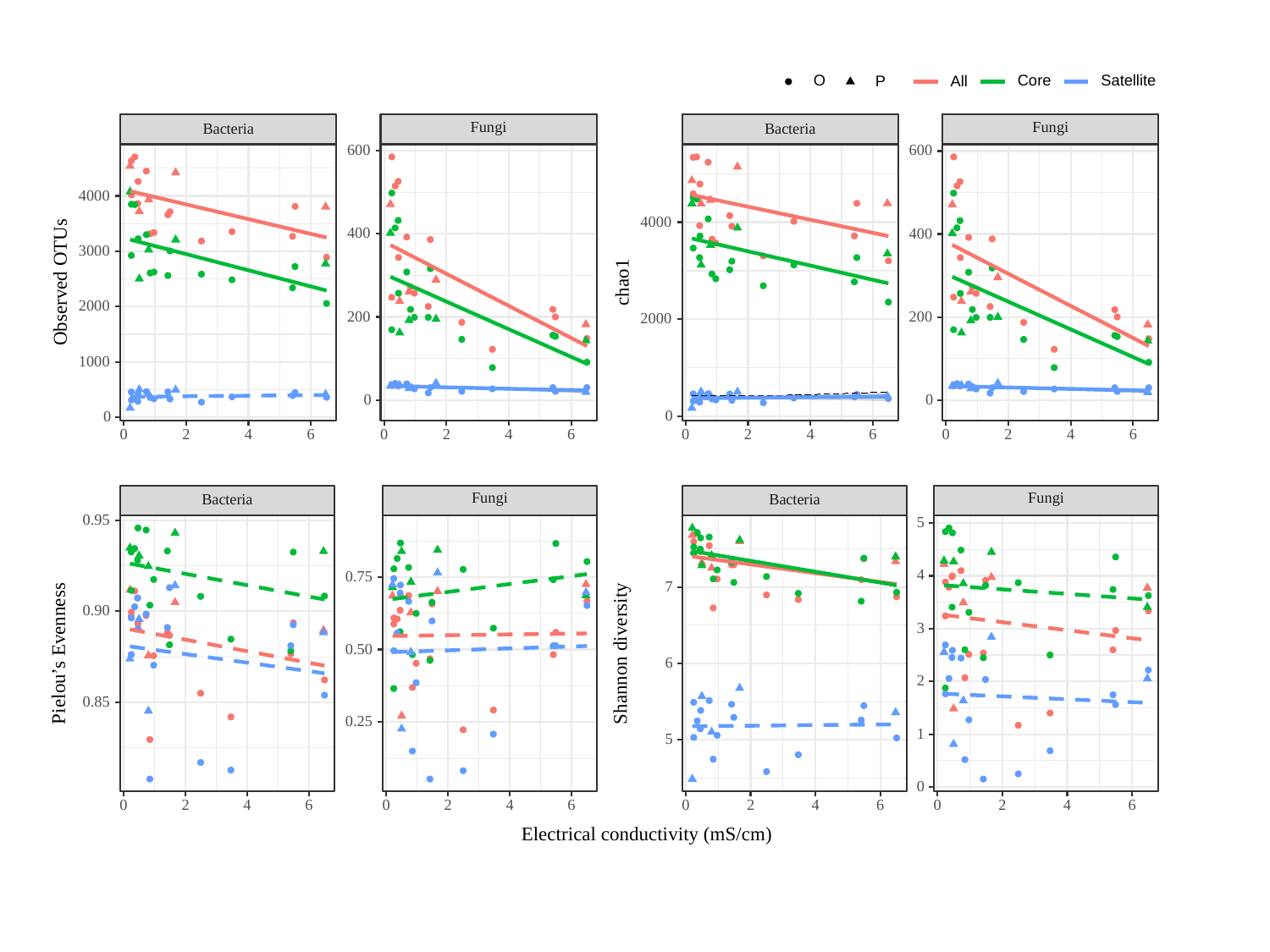

O
Core
Satellite
P
All

Fungi
Fungi
Bacteria
Bacteria

600
600

4000

4000

400

400

3000

chao1

Observed OTUs

2000

200
200

2000

1000

0
0

0
0

0
6
0
6
0
6
0
6
2
2
2
2
4
4
4
4

Fungi
Fungi
Bacteria
Bacteria
0.95

5

4
0.75

7

0.90

3

0.50
Shannon diversity
Pielou’s Evenness

6

2

0.85

0.25

1

5

0

0
6
0
6
0
6
0
6
2
2
2
2
4
4
4
4
Electrical conductivity (mS/cm)